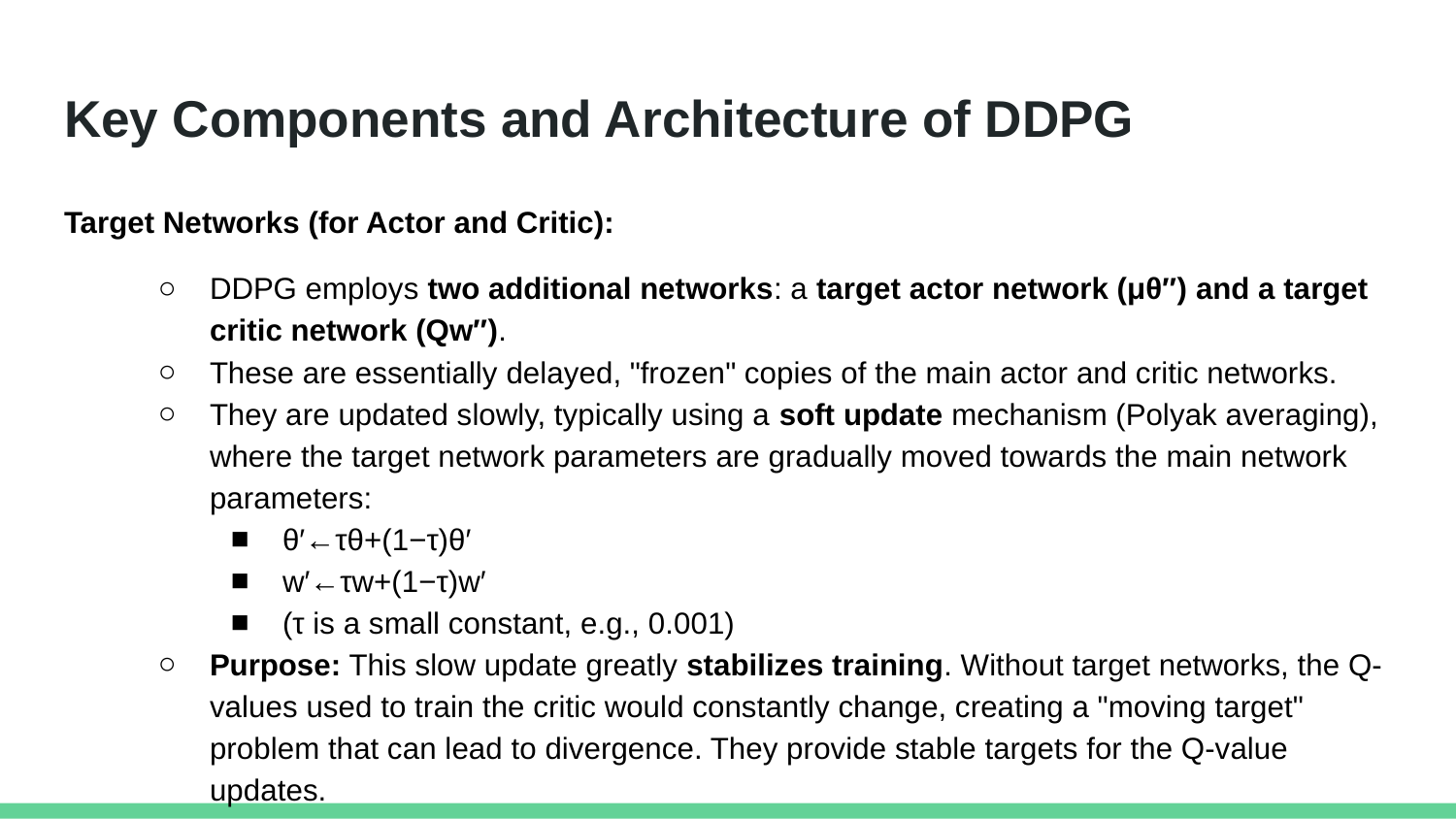

# Key Components and Architecture of DDPG
Target Networks (for Actor and Critic):
DDPG employs two additional networks: a target actor network (μθ′′​) and a target critic network (Qw′′​).
These are essentially delayed, "frozen" copies of the main actor and critic networks.
They are updated slowly, typically using a soft update mechanism (Polyak averaging), where the target network parameters are gradually moved towards the main network parameters:
θ′←τθ+(1−τ)θ′
w′←τw+(1−τ)w′
(τ is a small constant, e.g., 0.001)
Purpose: This slow update greatly stabilizes training. Without target networks, the Q-values used to train the critic would constantly change, creating a "moving target" problem that can lead to divergence. They provide stable targets for the Q-value updates.